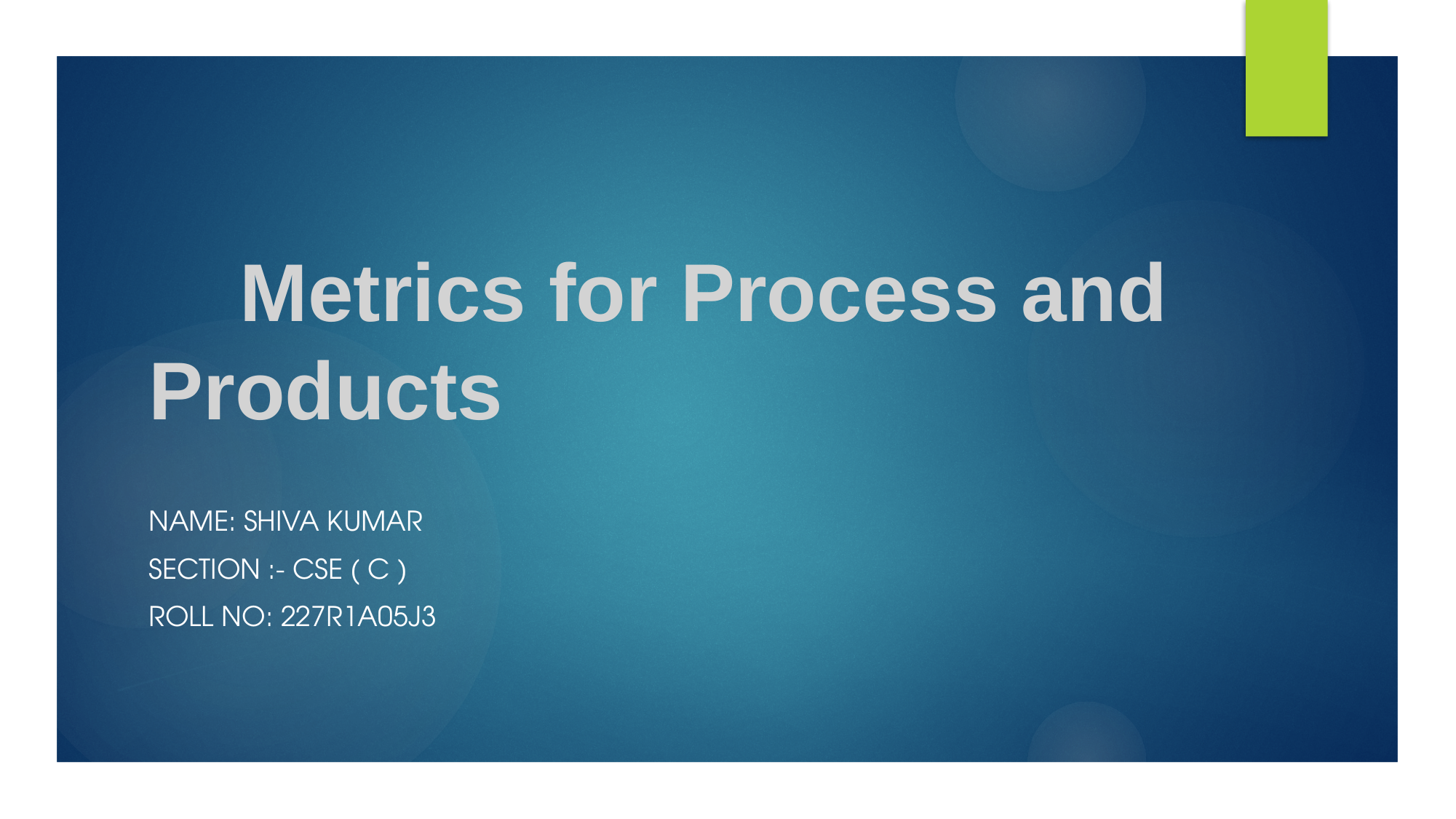

# Metrics for Process and Products
Name: Shiva kumar
Section :- cse ( c )
Roll no: 227r1a05j3